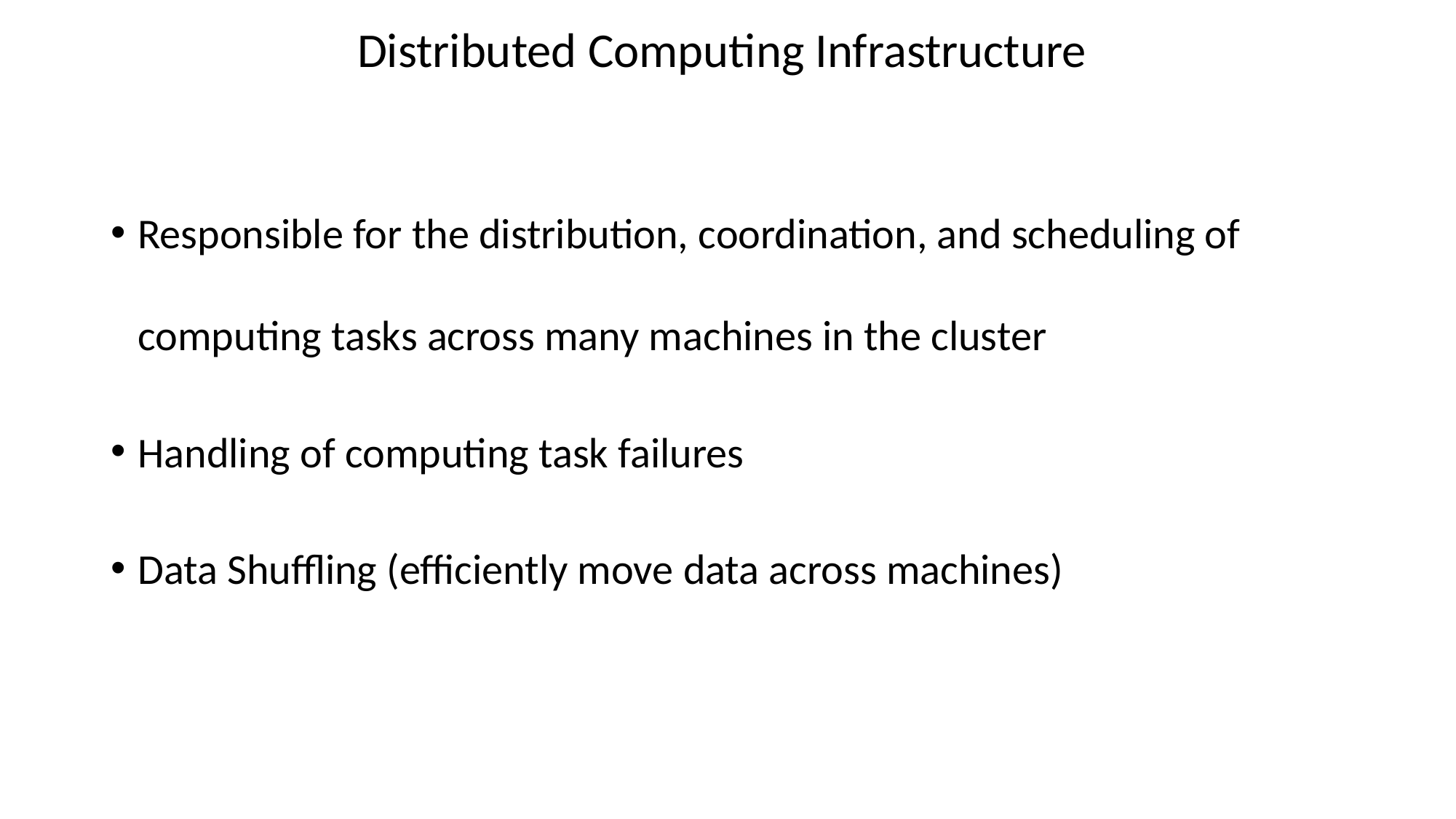

Distributed Computing Infrastructure
Responsible for the distribution, coordination, and scheduling of computing tasks across many machines in the cluster
Handling of computing task failures
Data Shuffling (efficiently move data across machines)